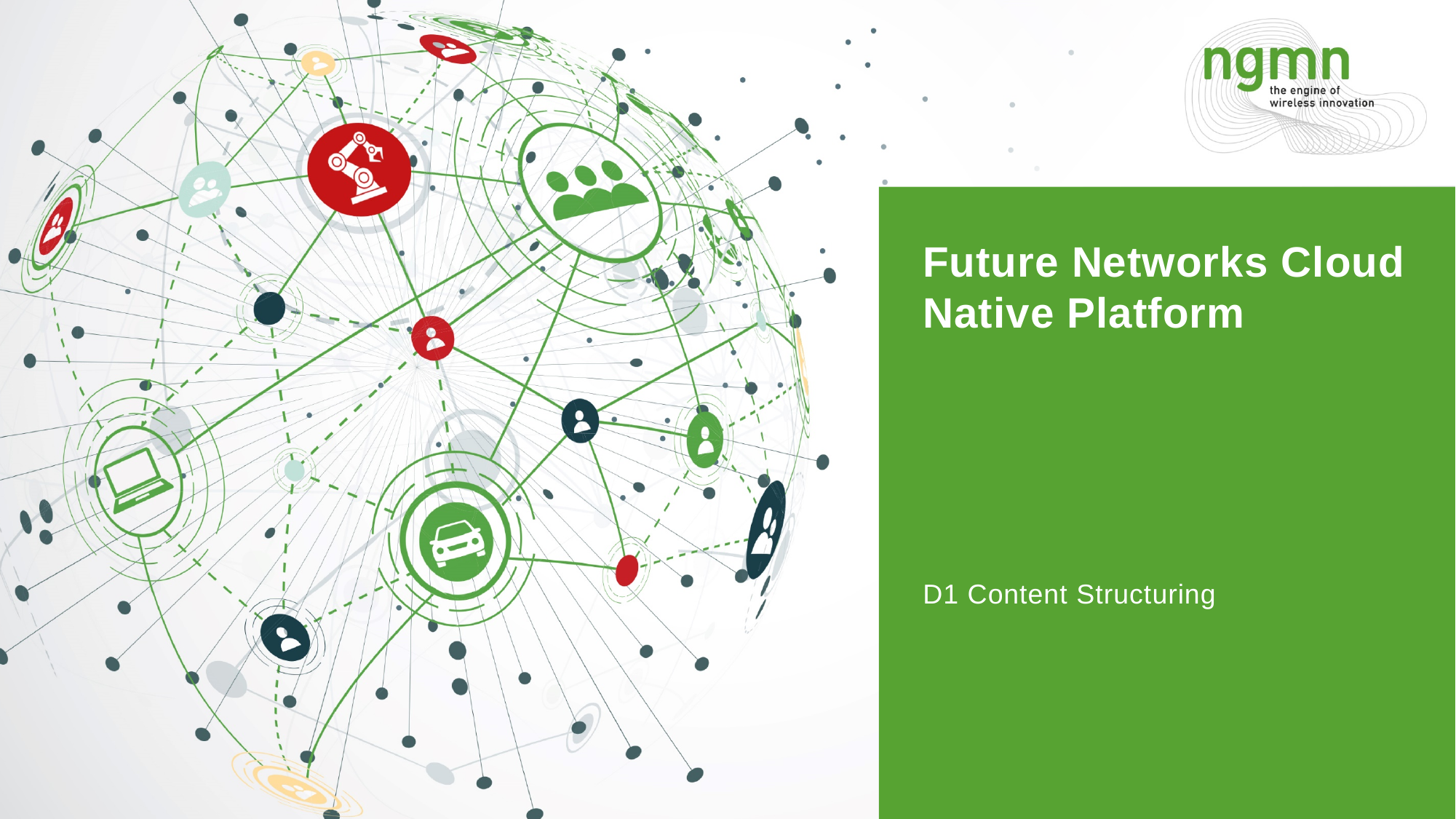

# Future Networks Cloud Native Platform
D1 Content Structuring